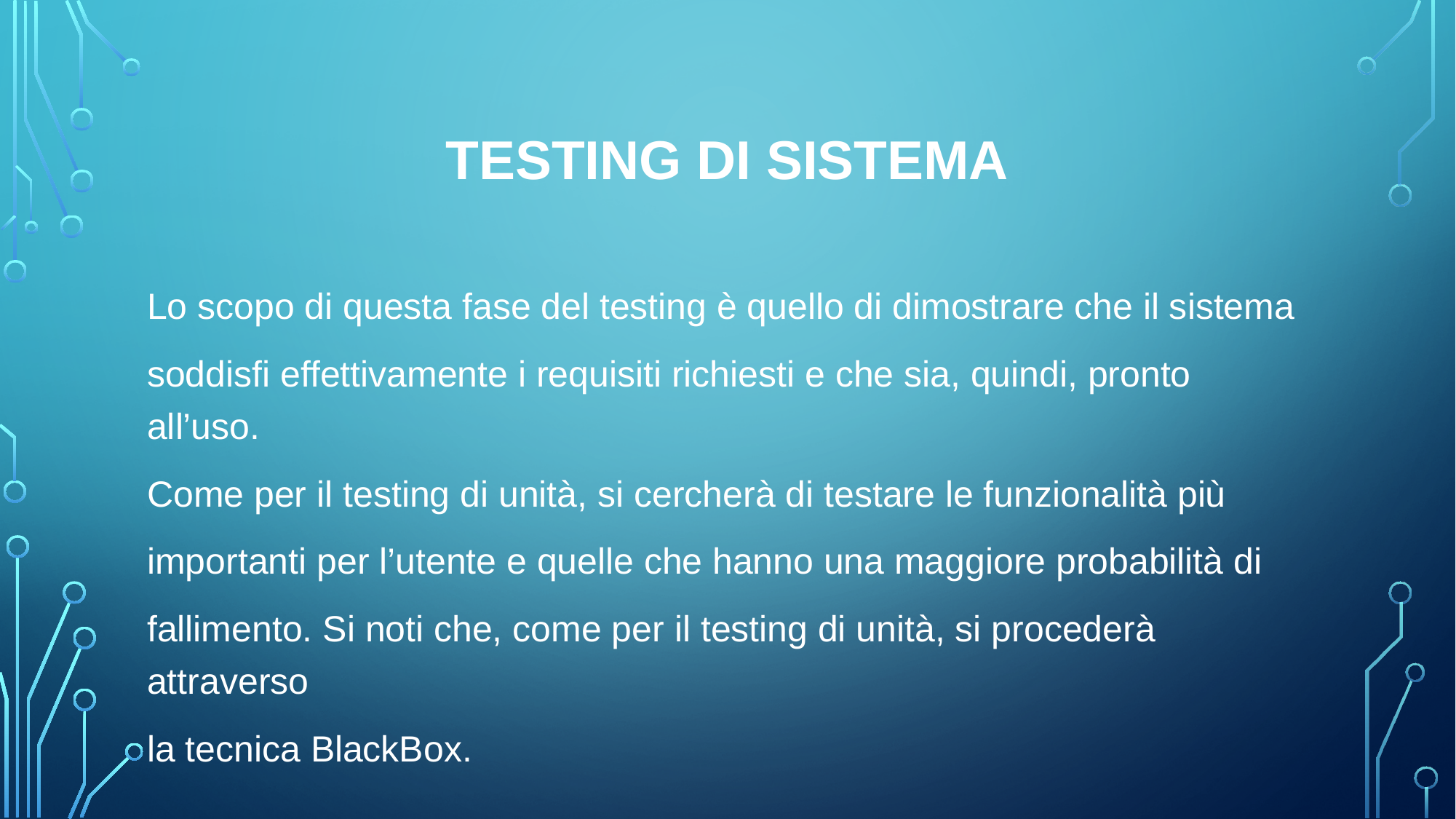

# Testing di Sistema
Lo scopo di questa fase del testing è quello di dimostrare che il sistema
soddisfi effettivamente i requisiti richiesti e che sia, quindi, pronto all’uso.
Come per il testing di unità, si cercherà di testare le funzionalità più
importanti per l’utente e quelle che hanno una maggiore probabilità di
fallimento. Si noti che, come per il testing di unità, si procederà attraverso
la tecnica BlackBox.